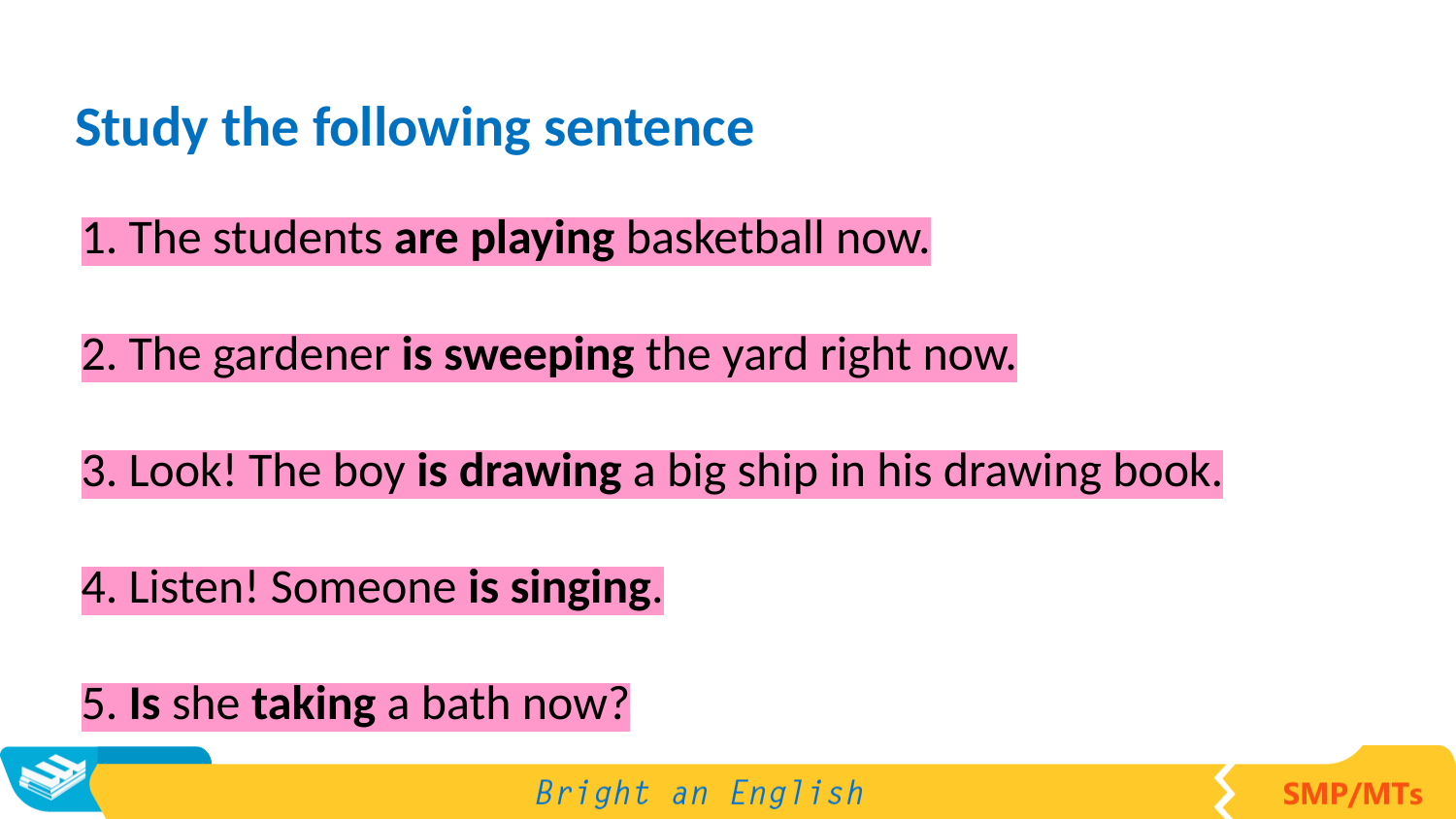

Study the following sentence
1. The students are playing basketball now.
2. The gardener is sweeping the yard right now.
3. Look! The boy is drawing a big ship in his drawing book.
4. Listen! Someone is singing.
5. Is she taking a bath now?